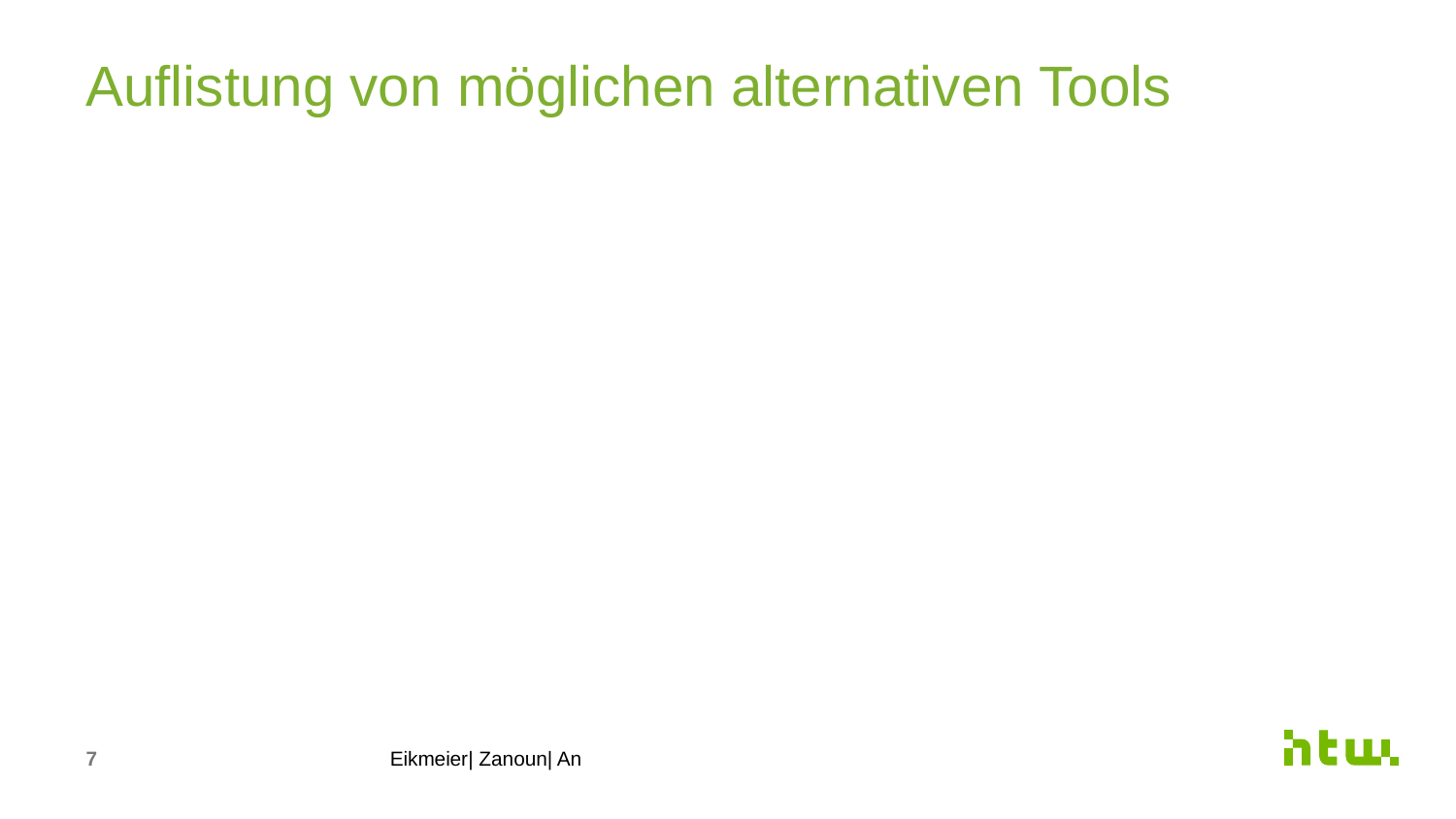

Auflistung von möglichen alternativen Tools
7
Eikmeier| Zanoun| An